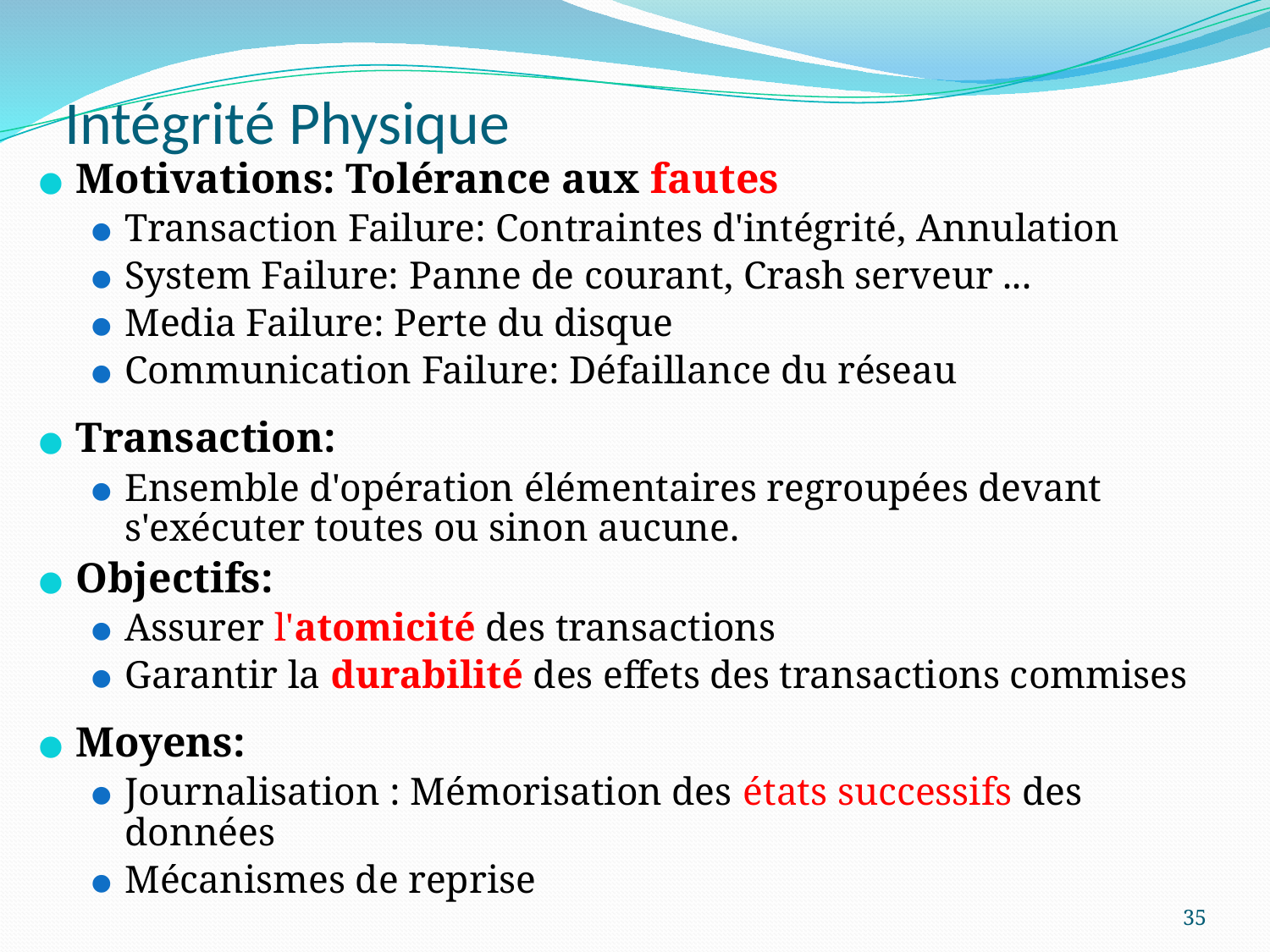

# Intégrité Physique
Motivations: Tolérance aux fautes
Transaction Failure: Contraintes d'intégrité, Annulation
System Failure: Panne de courant, Crash serveur ...
Media Failure: Perte du disque
Communication Failure: Défaillance du réseau

Transaction:
Ensemble d'opération élémentaires regroupées devant s'exécuter toutes ou sinon aucune.
Objectifs:
Assurer l'atomicité des transactions
Garantir la durabilité des effets des transactions commises

Moyens:
Journalisation : Mémorisation des états successifs des données
Mécanismes de reprise
35